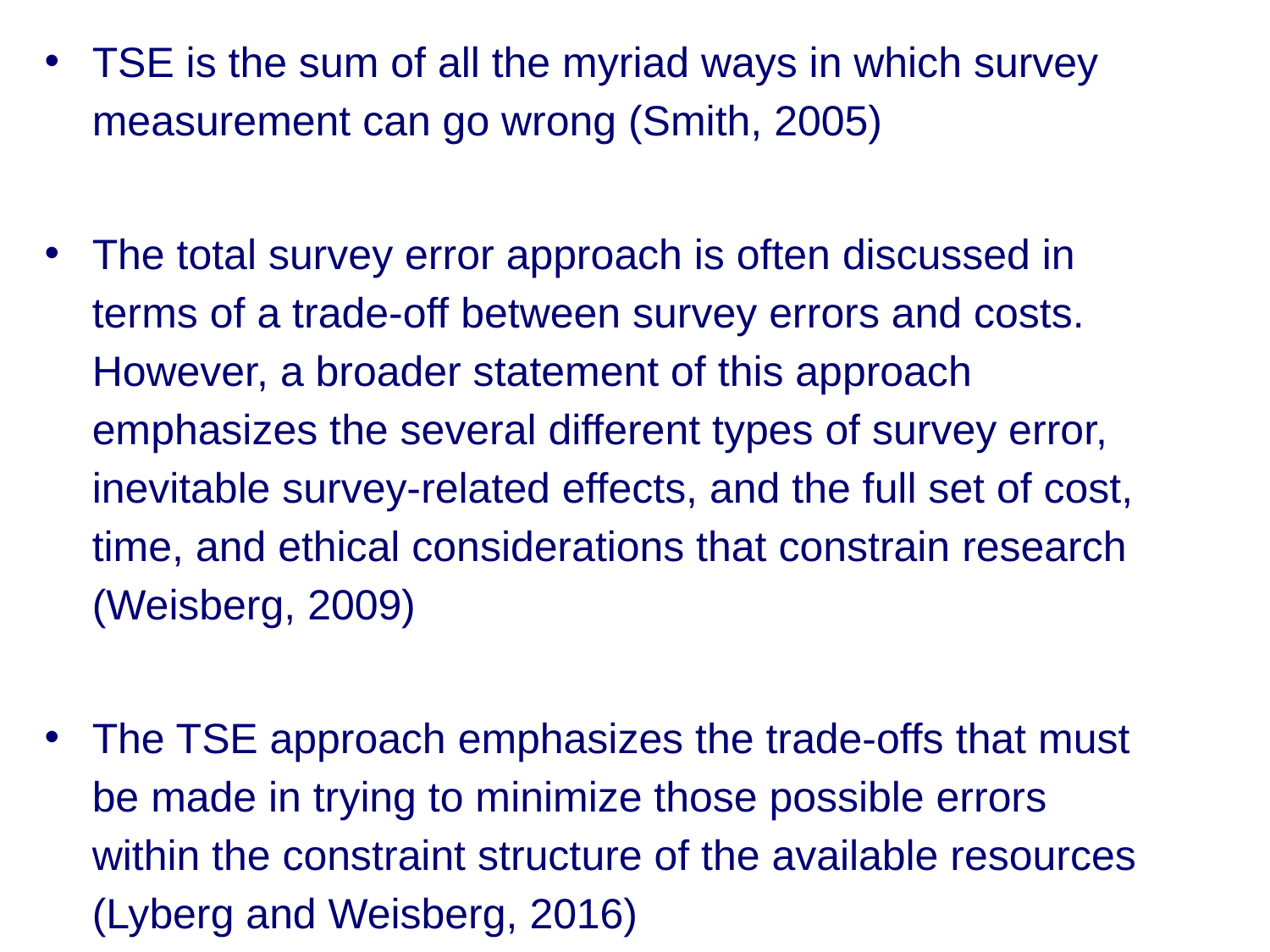

TSE is the sum of all the myriad ways in which survey measurement can go wrong (Smith, 2005)

The total survey error approach is often discussed in terms of a trade-off between survey errors and costs. However, a broader statement of this approach emphasizes the several different types of survey error, inevitable survey-related effects, and the full set of cost, time, and ethical considerations that constrain research (Weisberg, 2009)

The TSE approach emphasizes the trade-offs that must be made in trying to minimize those possible errors within the constraint structure of the available resources (Lyberg and Weisberg, 2016)